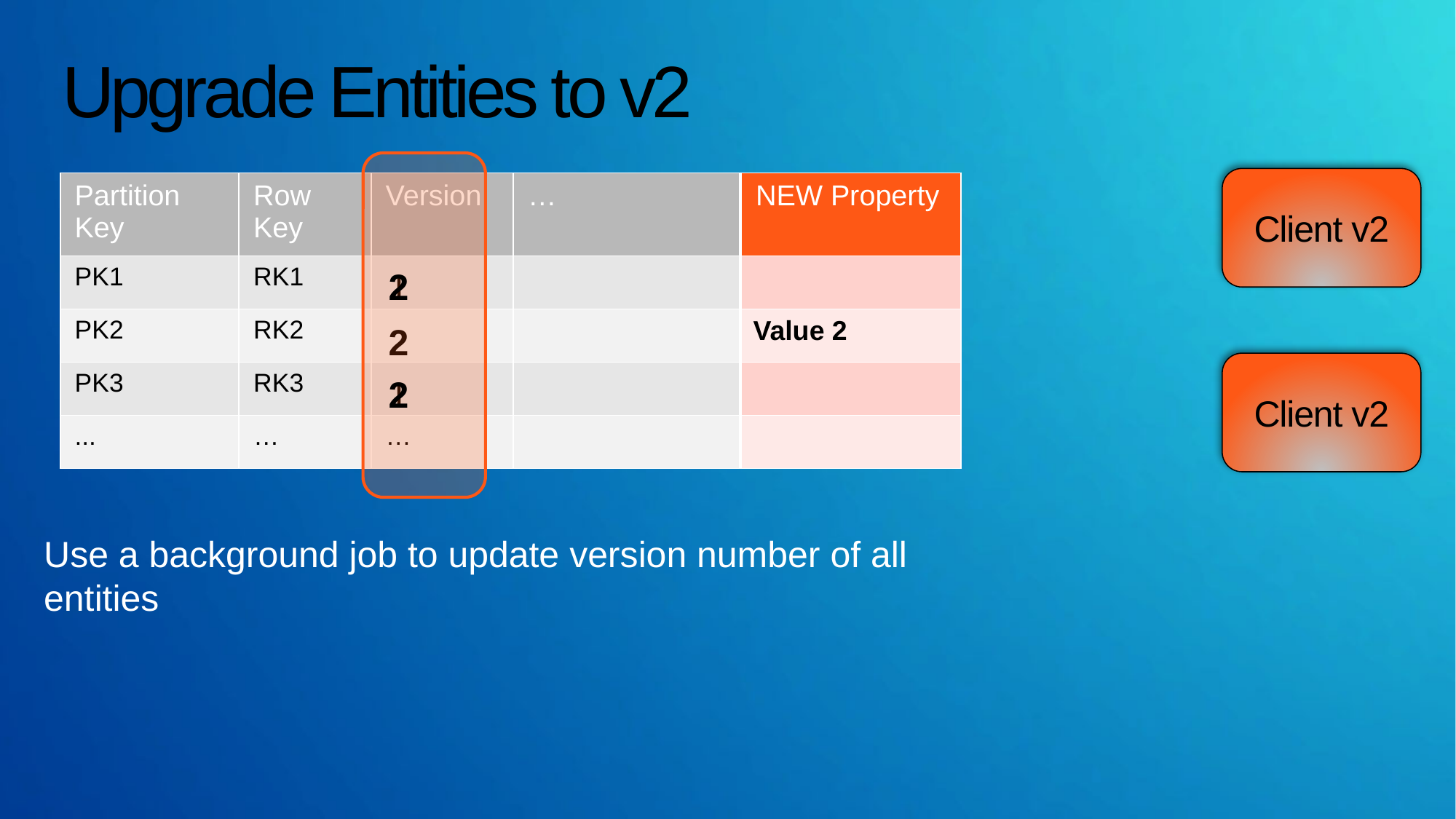

# Upgrade Entities to v2

Client v2
| Partition Key | Row Key | Version | … |
| --- | --- | --- | --- |
| PK1 | RK1 |  |  |
| PK2 | RK2 |  |  |
| PK3 | RK3 |  |  |
| ... | … | … |  |
| NEW Property |
| --- |
|  |
|  |
|  |
|  |
1
2
Value 2
2
Client v2
2
1
Use a background job to update version number of all entities